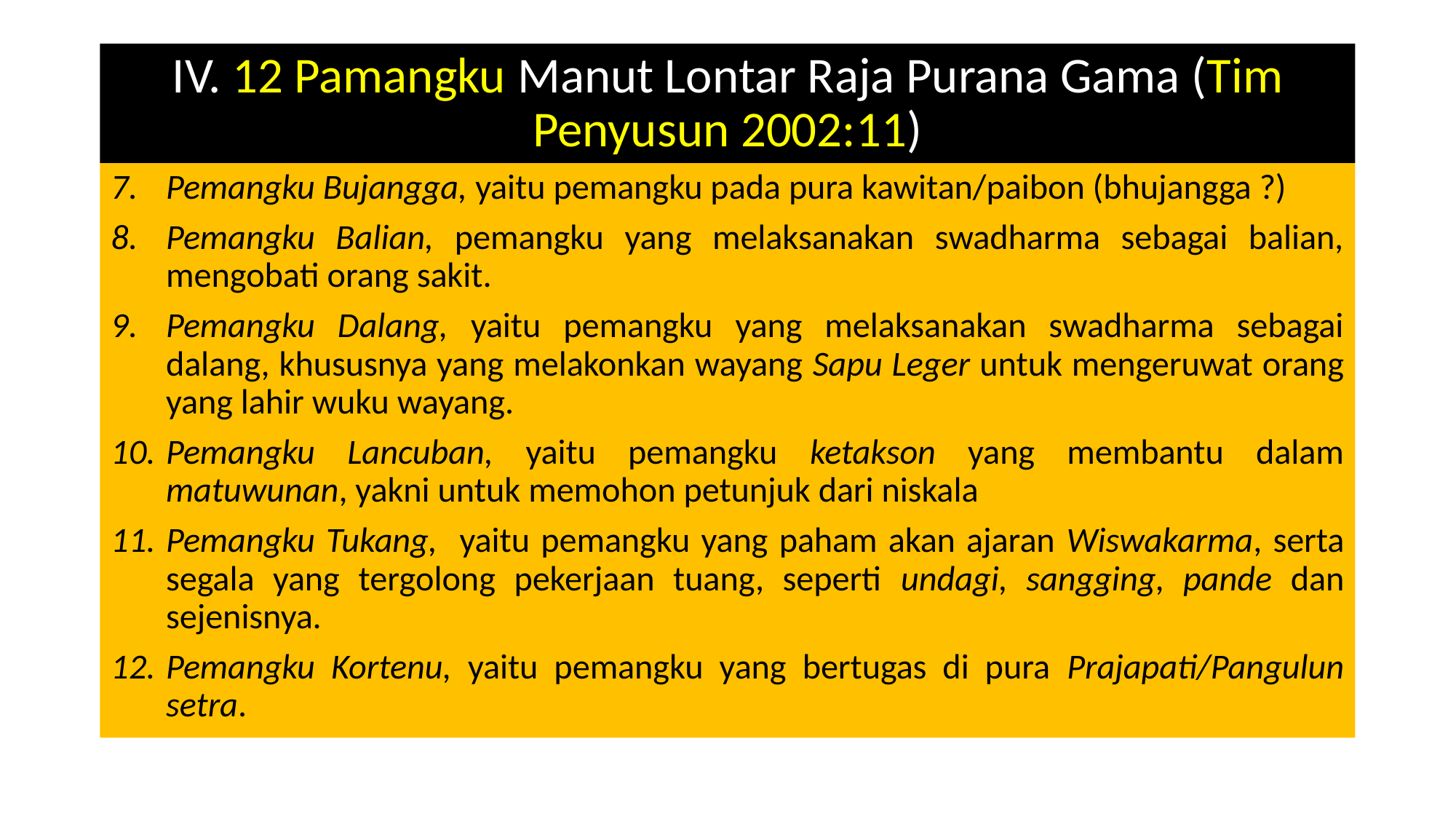

# IV. 12 Pamangku Manut Lontar Raja Purana Gama (Tim Penyusun 2002:11)
Pemangku Bujangga, yaitu pemangku pada pura kawitan/paibon (bhujangga ?)
Pemangku Balian, pemangku yang melaksanakan swadharma sebagai balian, mengobati orang sakit.
Pemangku Dalang, yaitu pemangku yang melaksanakan swadharma sebagai dalang, khususnya yang melakonkan wayang Sapu Leger untuk mengeruwat orang yang lahir wuku wayang.
Pemangku Lancuban, yaitu pemangku ketakson yang membantu dalam matuwunan, yakni untuk memohon petunjuk dari niskala
Pemangku Tukang,  yaitu pemangku yang paham akan ajaran Wiswakarma, serta segala yang tergolong pekerjaan tuang, seperti undagi, sangging, pande dan sejenisnya.
Pemangku Kortenu, yaitu pemangku yang bertugas di pura Prajapati/Pangulun setra.